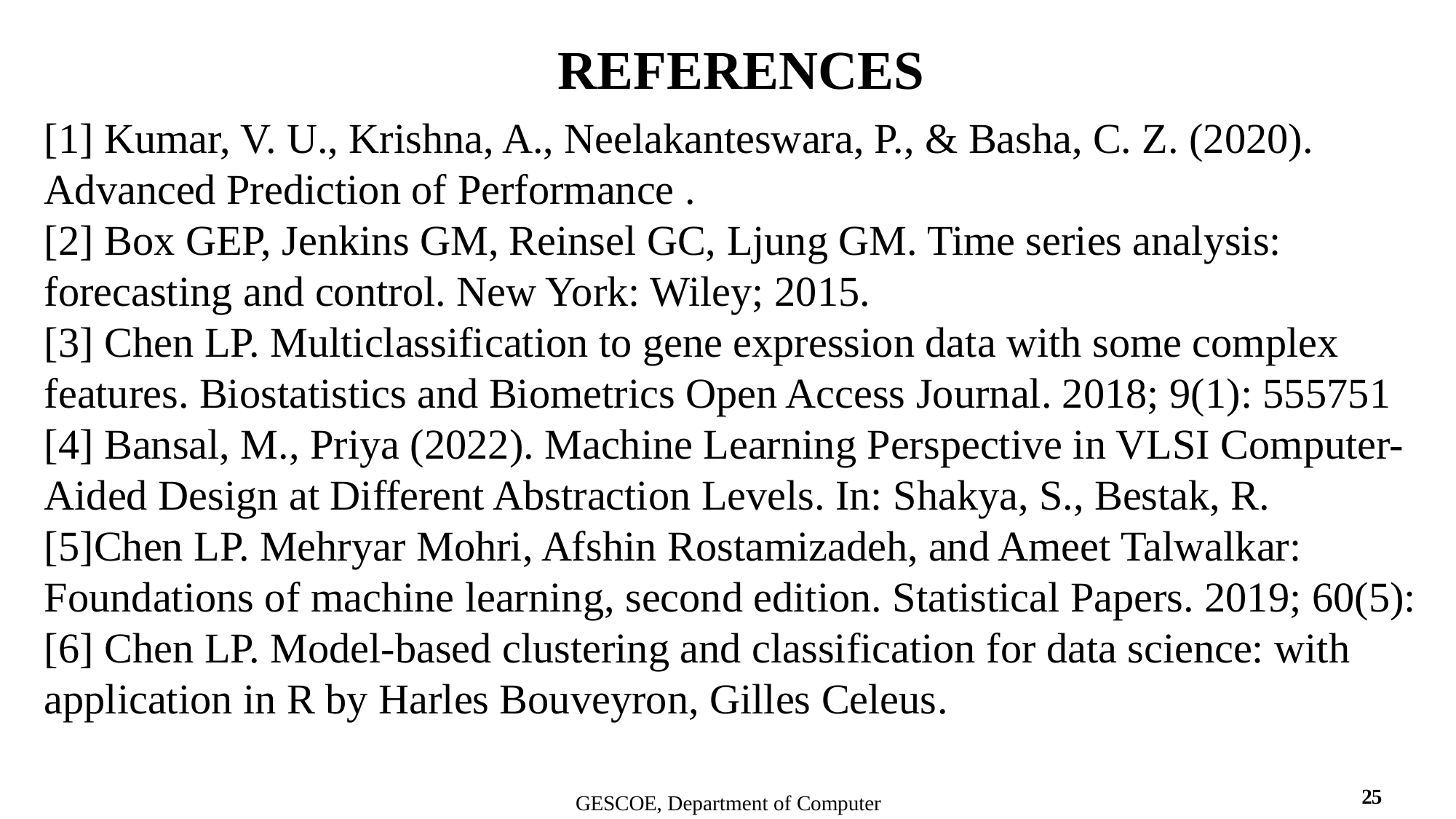

REFERENCES
[1] Kumar, V. U., Krishna, A., Neelakanteswara, P., & Basha, C. Z. (2020). Advanced Prediction of Performance .
[2] Box GEP, Jenkins GM, Reinsel GC, Ljung GM. Time series analysis: forecasting and control. New York: Wiley; 2015.
[3] Chen LP. Multiclassification to gene expression data with some complex features. Biostatistics and Biometrics Open Access Journal. 2018; 9(1): 555751
[4] Bansal, M., Priya (2022). Machine Learning Perspective in VLSI Computer-Aided Design at Different Abstraction Levels. In: Shakya, S., Bestak, R.
[5]Chen LP. Mehryar Mohri, Afshin Rostamizadeh, and Ameet Talwalkar: Foundations of machine learning, second edition. Statistical Papers. 2019; 60(5):
[6] Chen LP. Model-based clustering and classification for data science: with application in R by Harles Bouveyron, Gilles Celeus.
25
GESCOE, Department of Computer